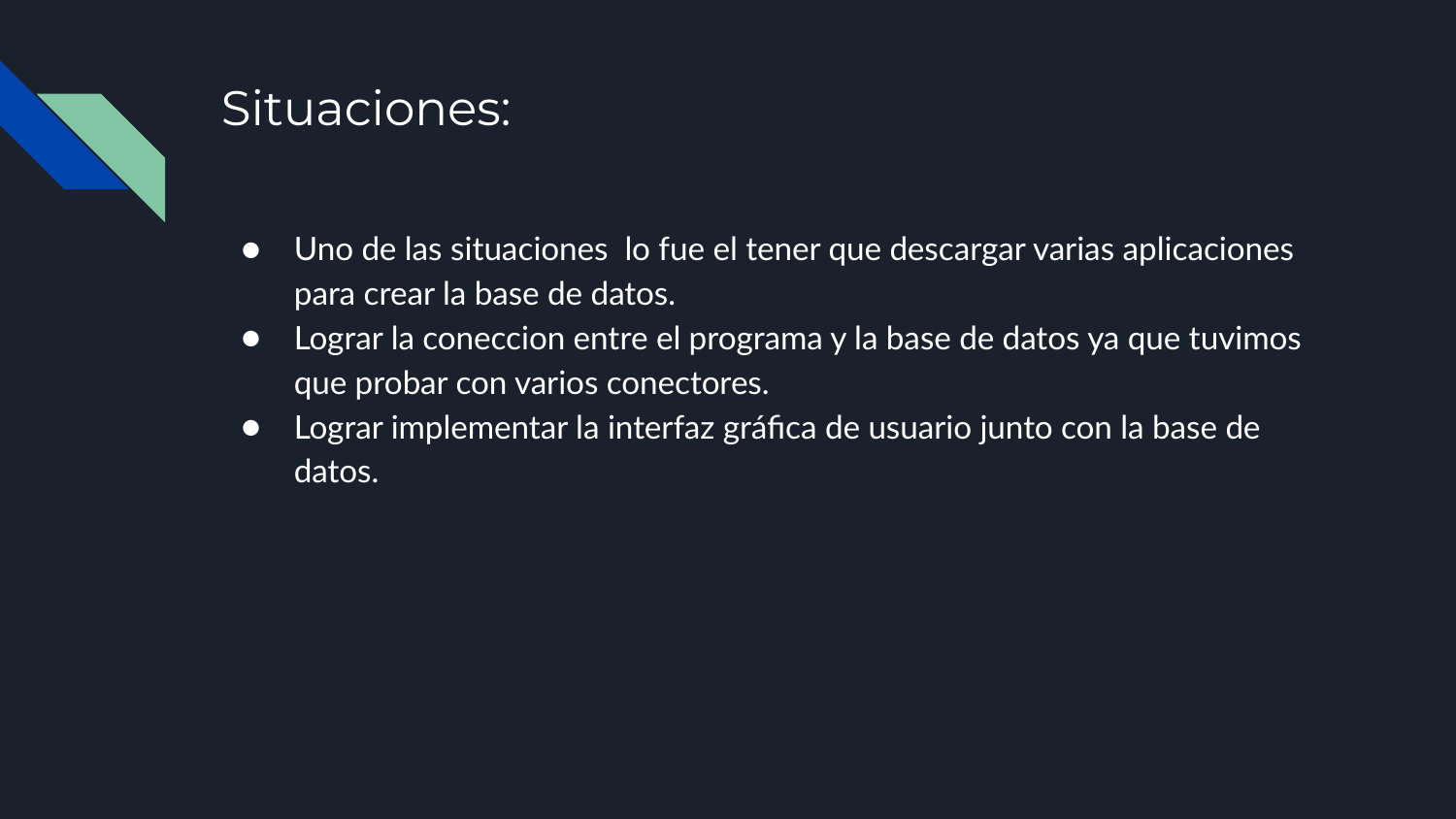

# Situaciones:
Uno de las situaciones  lo fue el tener que descargar varias aplicaciones para crear la base de datos.
Lograr la coneccion entre el programa y la base de datos ya que tuvimos que probar con varios conectores.
Lograr implementar la interfaz gráfica de usuario junto con la base de datos.